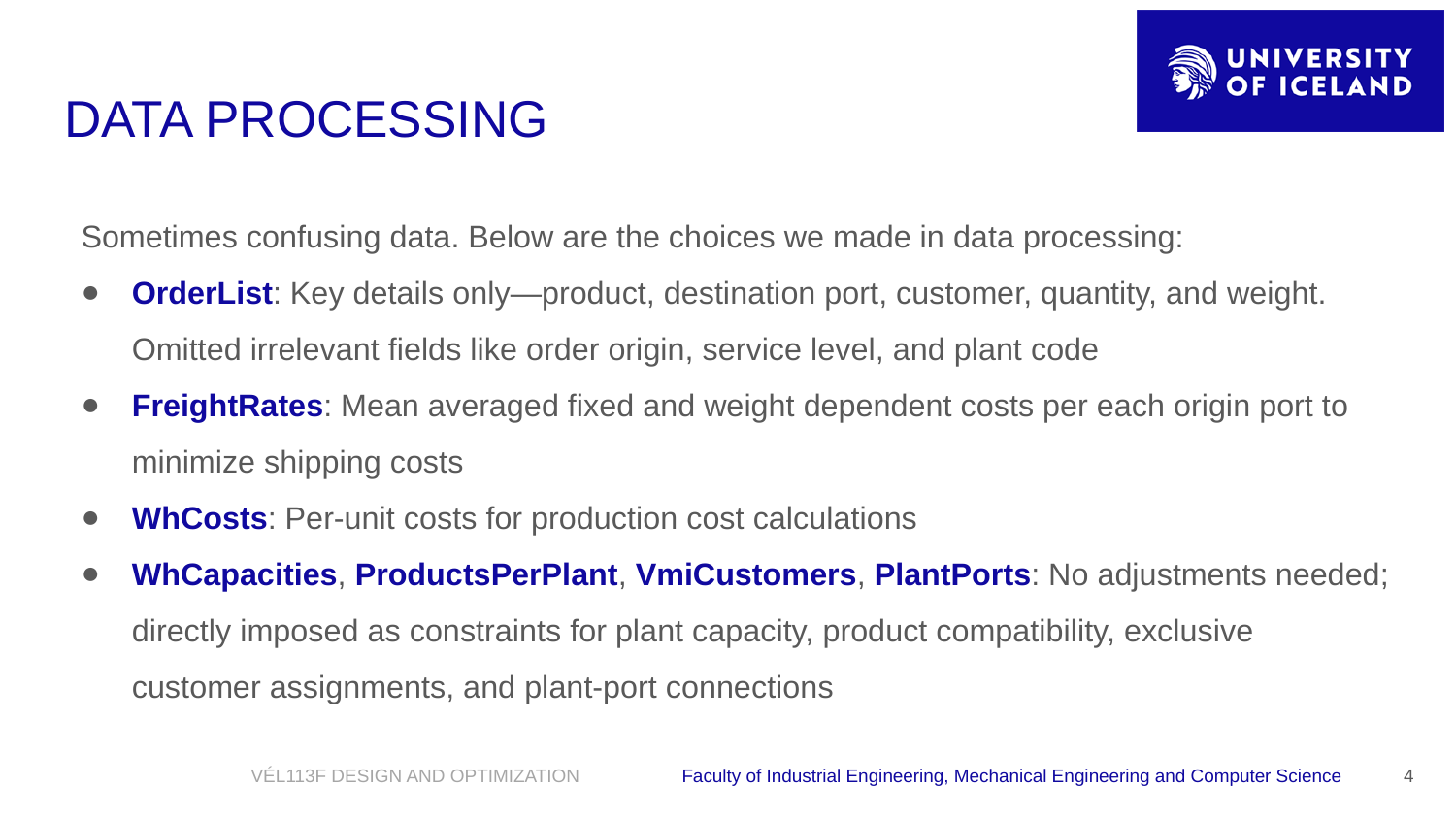

# DATA PROCESSING
Sometimes confusing data. Below are the choices we made in data processing:
OrderList: Key details only—product, destination port, customer, quantity, and weight. Omitted irrelevant fields like order origin, service level, and plant code
FreightRates: Mean averaged fixed and weight dependent costs per each origin port to minimize shipping costs
WhCosts: Per-unit costs for production cost calculations
WhCapacities, ProductsPerPlant, VmiCustomers, PlantPorts: No adjustments needed; directly imposed as constraints for plant capacity, product compatibility, exclusive customer assignments, and plant-port connections